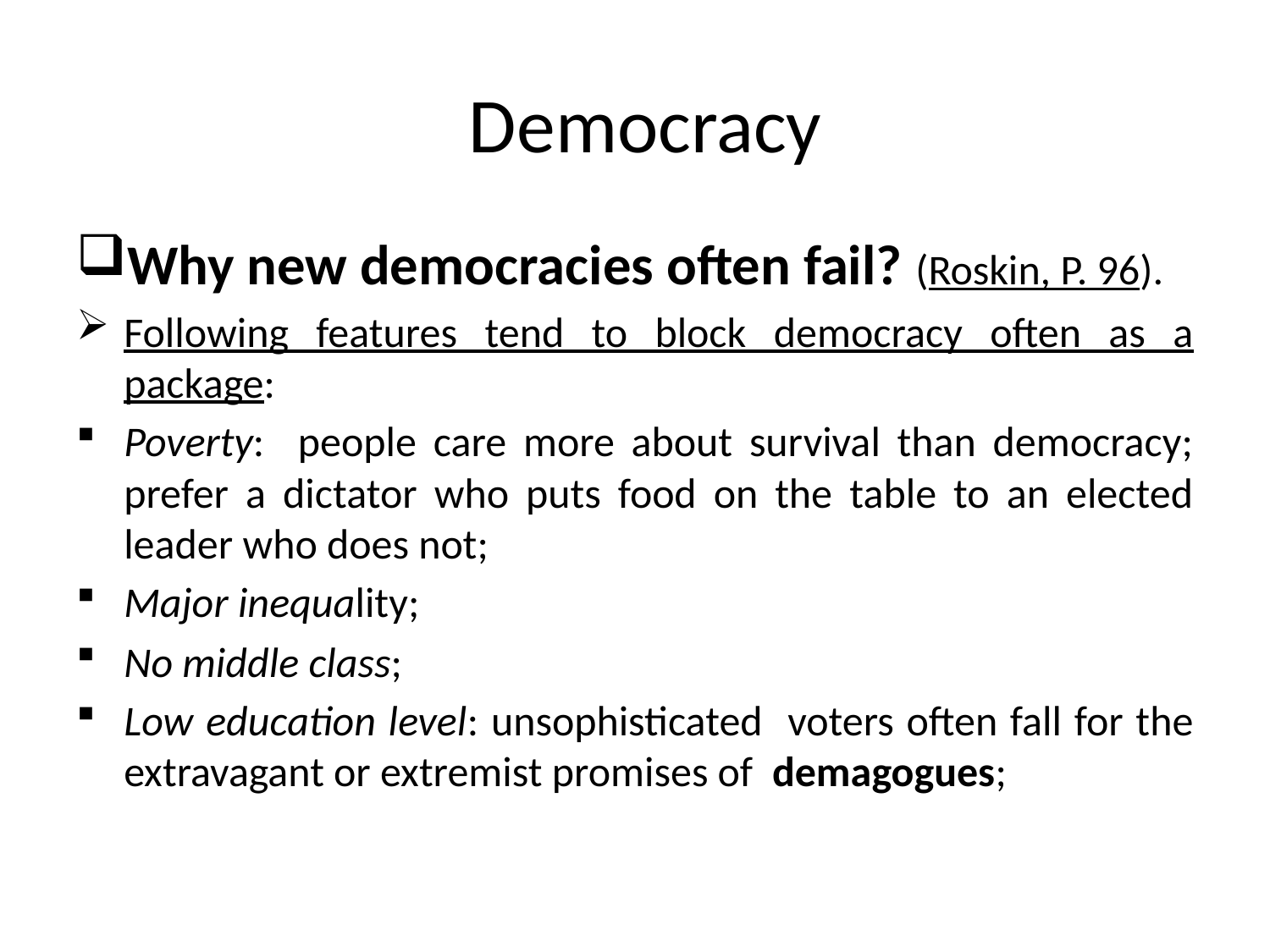

# Democracy
Why new democracies often fail? (Roskin, P. 96).
Following features tend to block democracy often as a package:
Poverty:  people care more about survival than democracy; prefer a dictator who puts food on the table to an elected leader who does not;
Major inequality;
No middle class;
Low education level: unsophisticated  voters often fall for the extravagant or extremist promises of  demagogues;